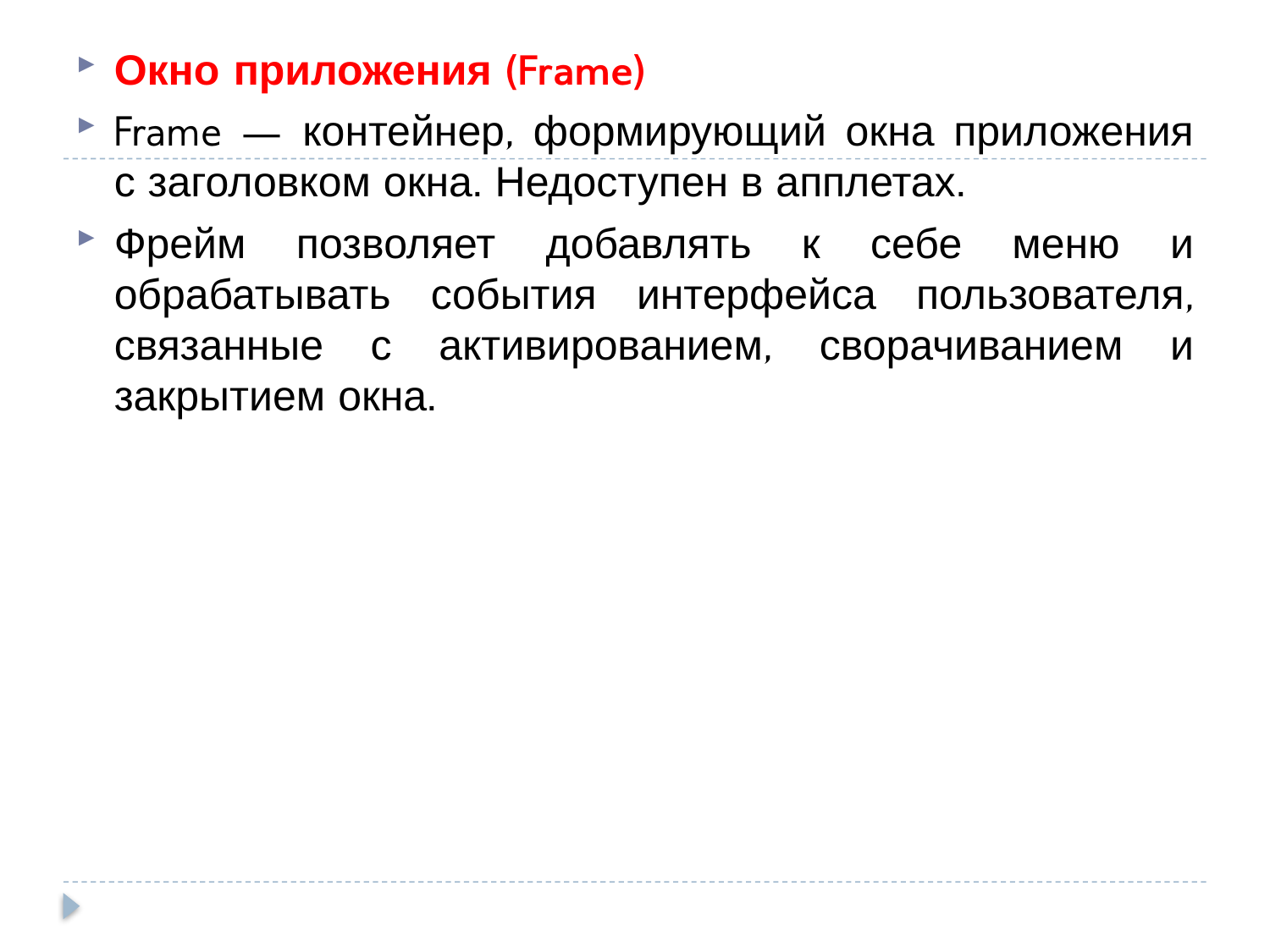

Окно приложения (Frame)
Frame — контейнер, формирующий окна приложения с заголовком окна. Недоступен в апплетах.
Фрейм позволяет добавлять к себе меню и обрабатывать события интерфейса пользователя, связанные с активированием, сворачиванием и закрытием окна.